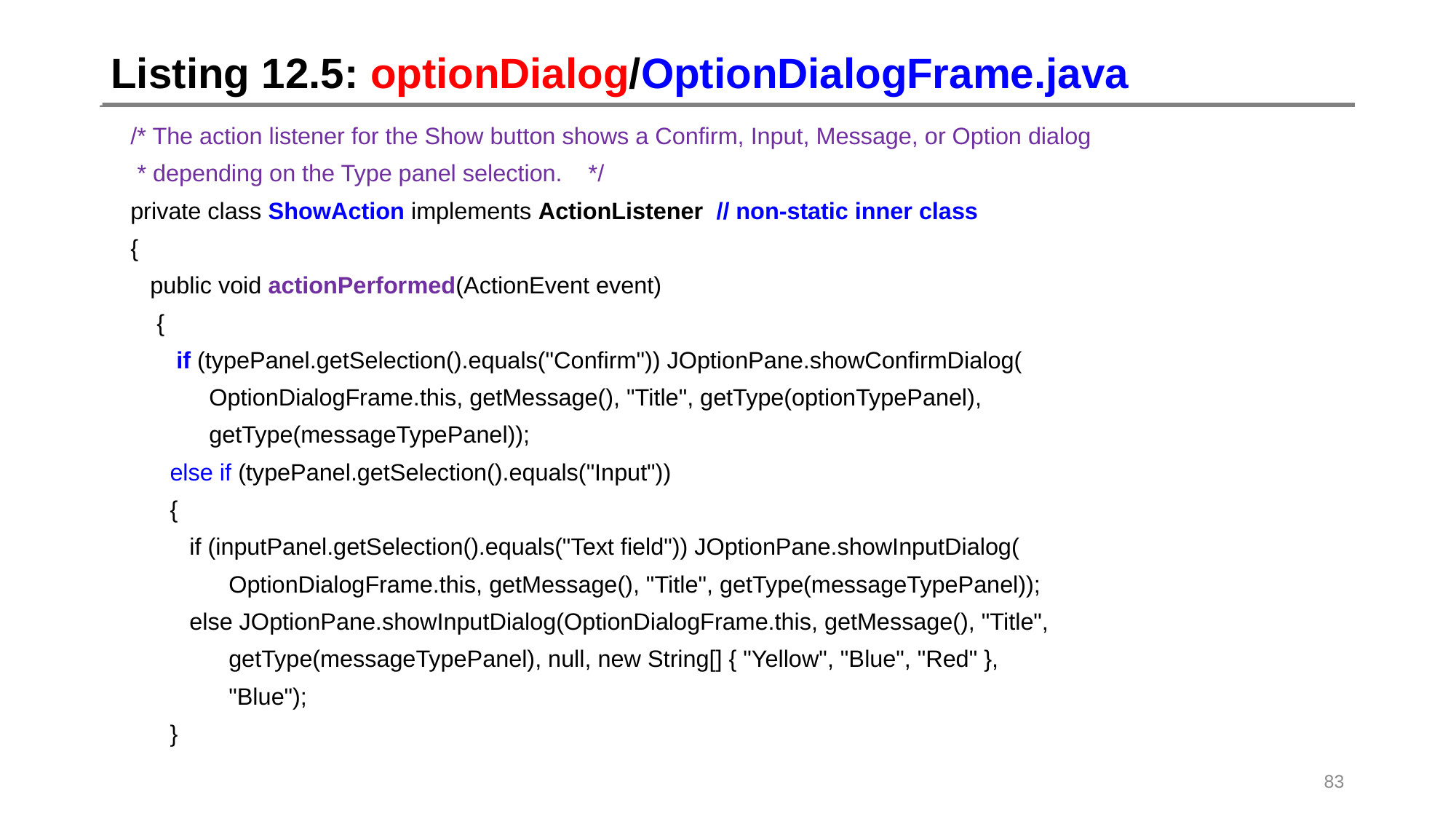

# Listing 12.5: optionDialog/OptionDialogFrame.java
   /* The action listener for the Show button shows a Confirm, Input, Message, or Option dialog
    * depending on the Type panel selection.    */
   private class ShowAction implements ActionListener  // non-static inner class
   {
      public void actionPerformed(ActionEvent event)
       {
          if (typePanel.getSelection().equals("Confirm")) JOptionPane.showConfirmDialog(
               OptionDialogFrame.this, getMessage(), "Title", getType(optionTypePanel),
               getType(messageTypePanel));
         else if (typePanel.getSelection().equals("Input"))
         {
            if (inputPanel.getSelection().equals("Text field")) JOptionPane.showInputDialog(
                  OptionDialogFrame.this, getMessage(), "Title", getType(messageTypePanel));
            else JOptionPane.showInputDialog(OptionDialogFrame.this, getMessage(), "Title",
                  getType(messageTypePanel), null, new String[] { "Yellow", "Blue", "Red" },
                  "Blue");
         }

83